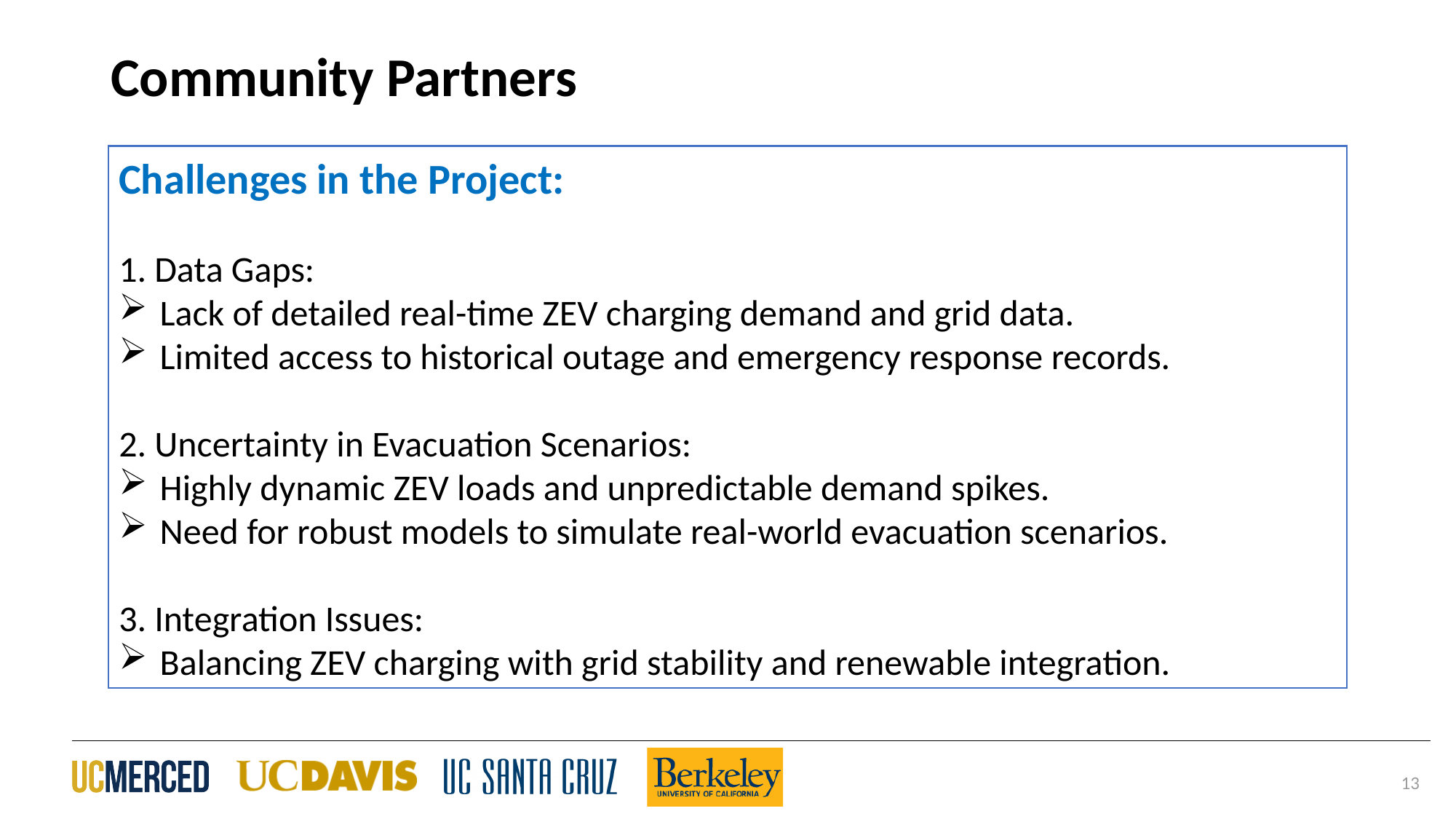

# Community Partners
Challenges in the Project:

1. Data Gaps:
Lack of detailed real-time ZEV charging demand and grid data.
Limited access to historical outage and emergency response records.

2. Uncertainty in Evacuation Scenarios:
Highly dynamic ZEV loads and unpredictable demand spikes.
Need for robust models to simulate real-world evacuation scenarios.

3. Integration Issues:
Balancing ZEV charging with grid stability and renewable integration.
13